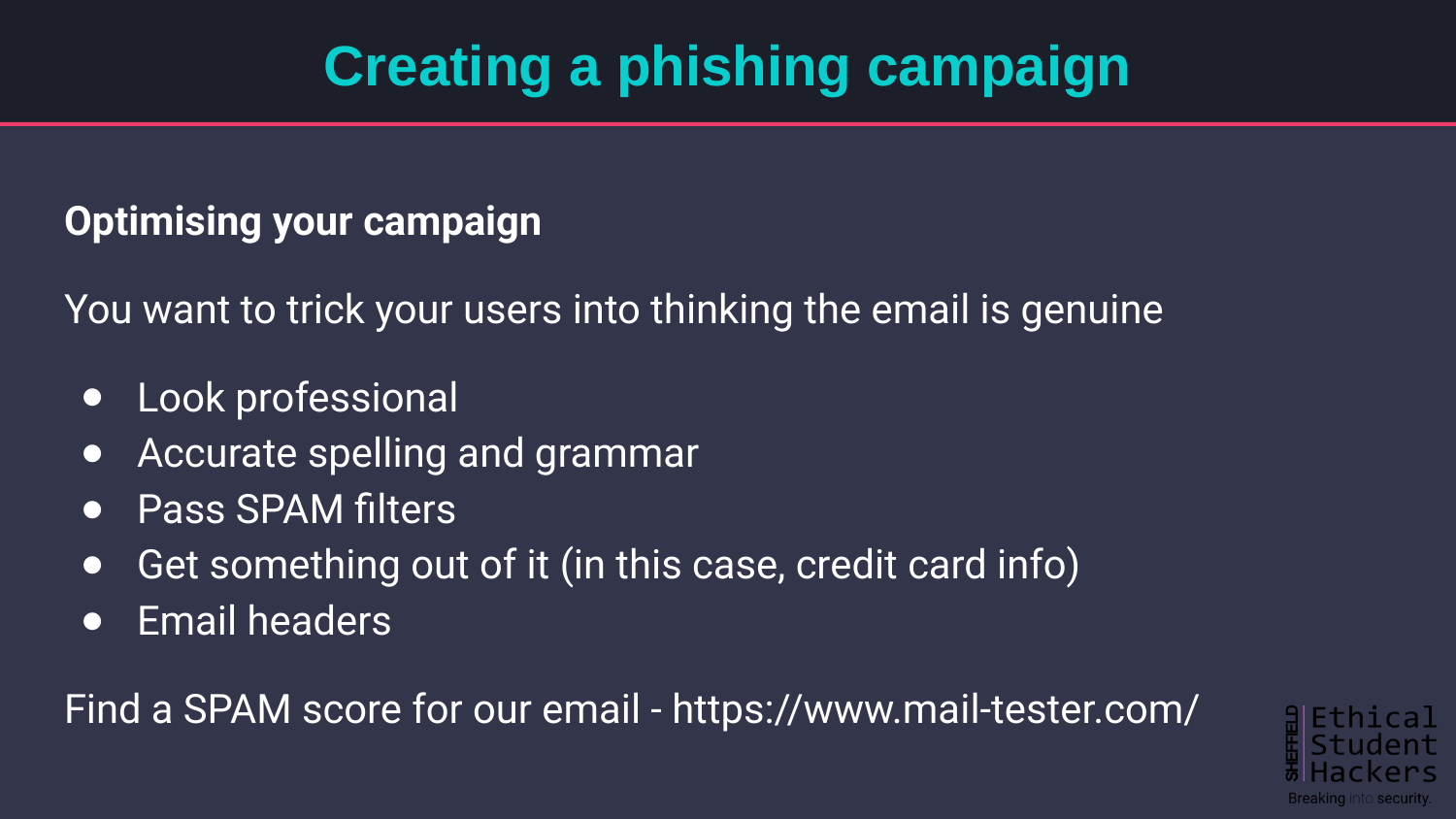

# Creating a phishing campaign
Optimising your campaign
You want to trick your users into thinking the email is genuine
Look professional
Accurate spelling and grammar
Pass SPAM filters
Get something out of it (in this case, credit card info)
Email headers
Find a SPAM score for our email - https://www.mail-tester.com/